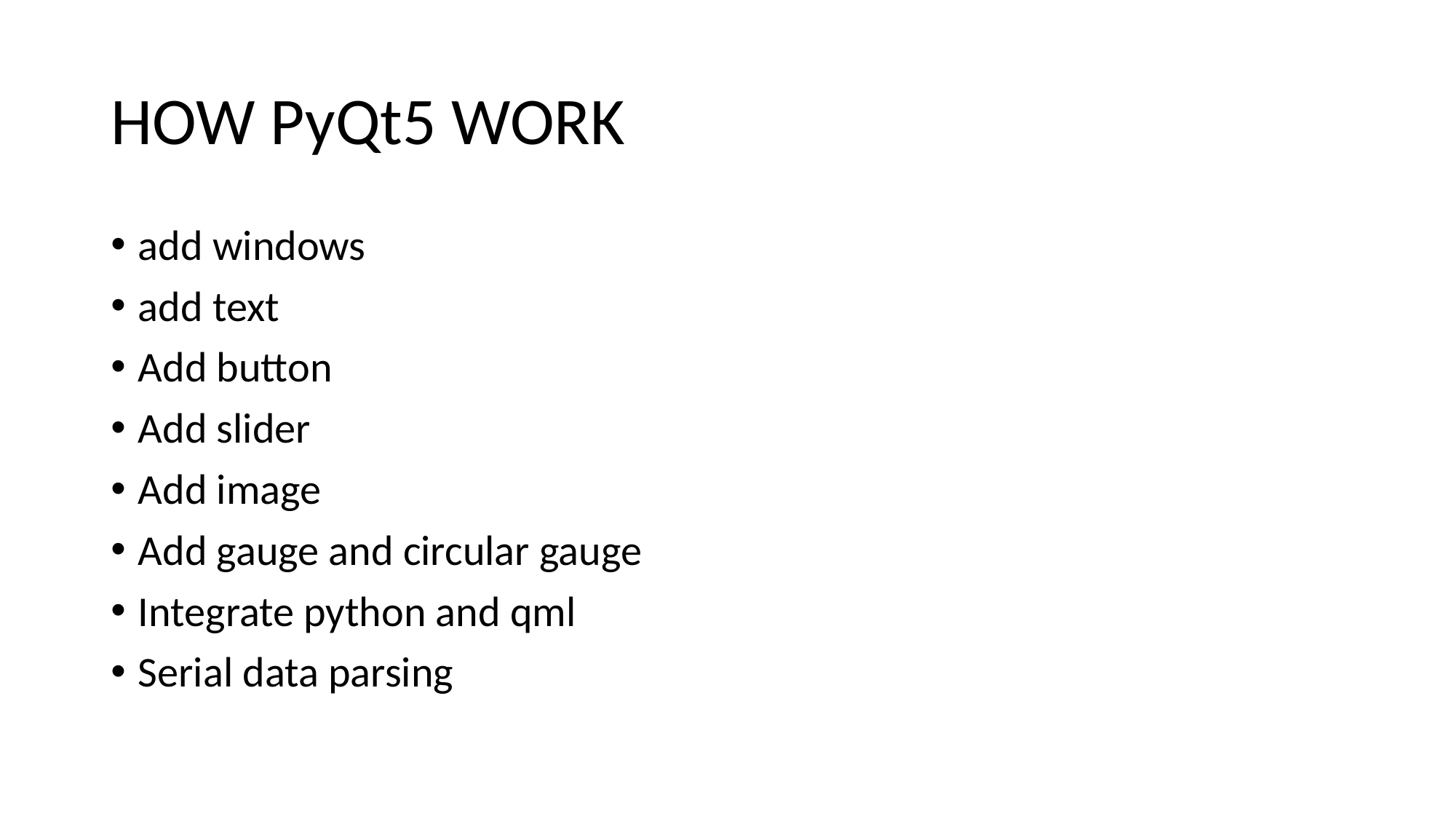

# HOW PyQt5 WORK
add windows
add text
Add button
Add slider
Add image
Add gauge and circular gauge
Integrate python and qml
Serial data parsing